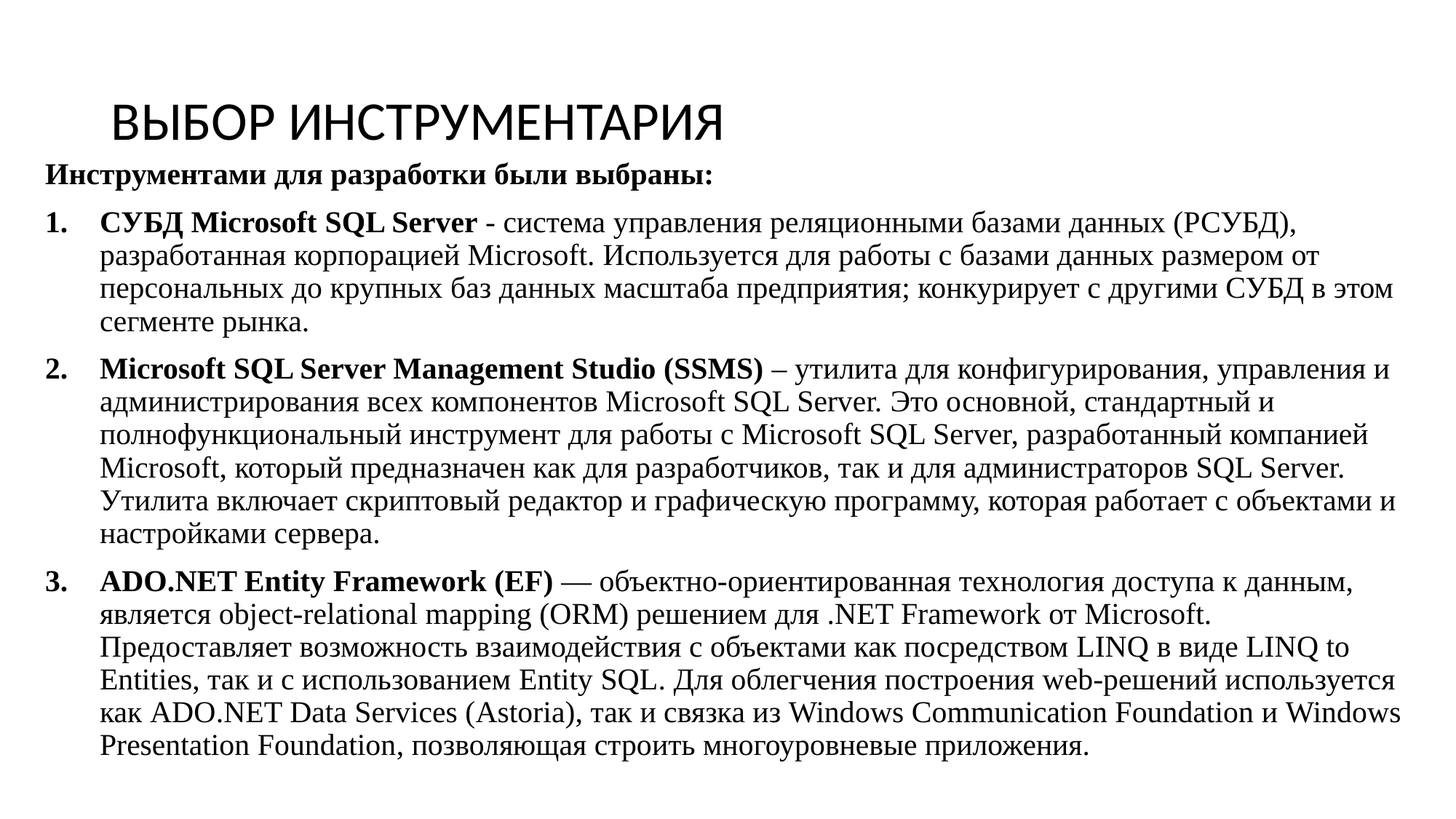

# Выбор инструментария
Инструментами для разработки были выбраны:
СУБД Microsoft SQL Server - система управления реляционными базами данных (РСУБД), разработанная корпорацией Microsoft. Используется для работы с базами данных размером от персональных до крупных баз данных масштаба предприятия; конкурирует с другими СУБД в этом сегменте рынка.
Microsoft SQL Server Management Studio (SSMS) – утилита для конфигурирования, управления и администрирования всех компонентов Microsoft SQL Server. Это основной, стандартный и полнофункциональный инструмент для работы с Microsoft SQL Server, разработанный компанией Microsoft, который предназначен как для разработчиков, так и для администраторов SQL Server. Утилита включает скриптовый редактор и графическую программу, которая работает с объектами и настройками сервера.
ADO.NET Entity Framework (EF) — объектно-ориентированная технология доступа к данным, является object-relational mapping (ORM) решением для .NET Framework от Microsoft. Предоставляет возможность взаимодействия с объектами как посредством LINQ в виде LINQ to Entities, так и с использованием Entity SQL. Для облегчения построения web-решений используется как ADO.NET Data Services (Astoria), так и связка из Windows Communication Foundation и Windows Presentation Foundation, позволяющая строить многоуровневые приложения.